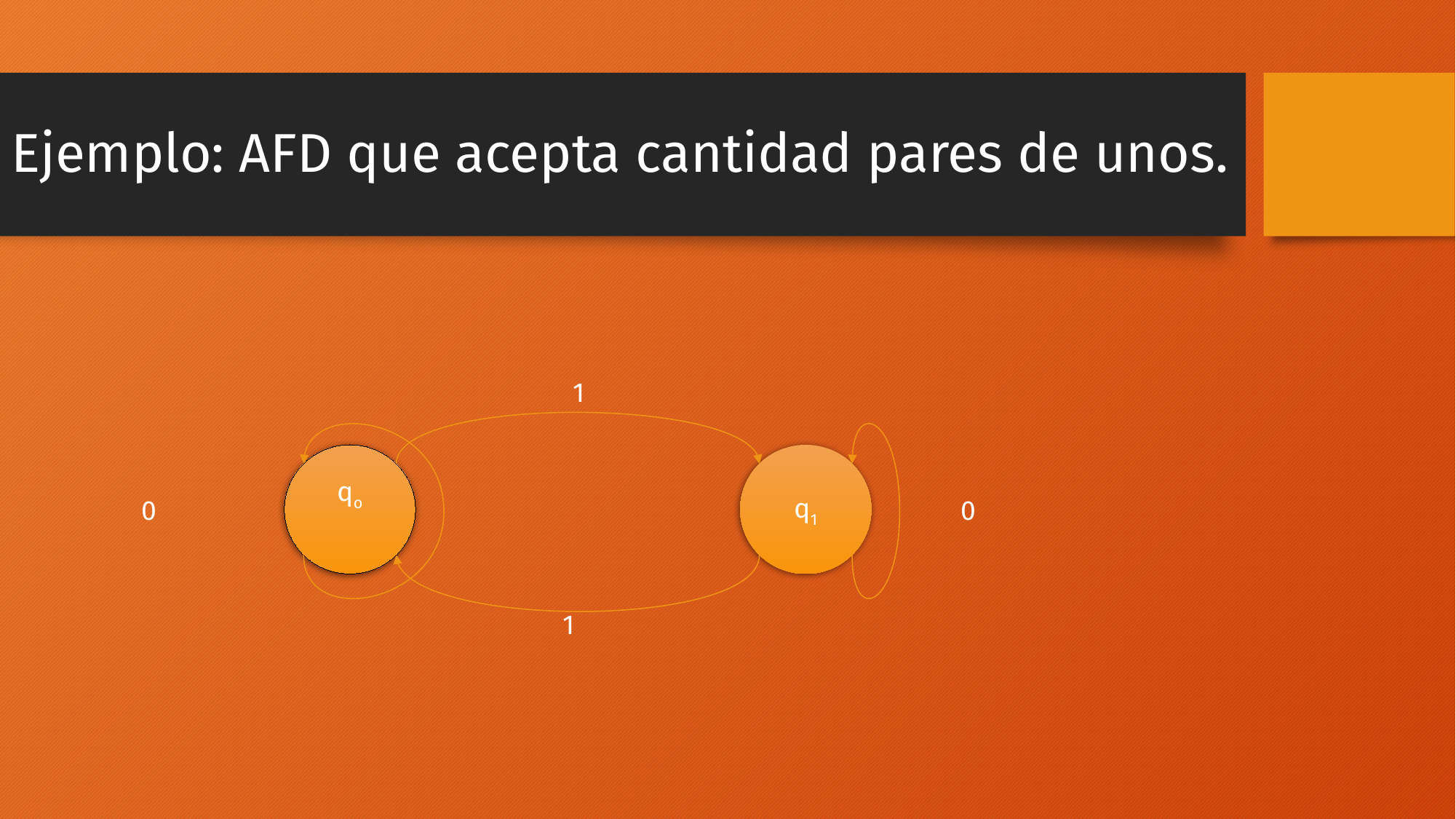

# Ejemplo: AFD que acepta cantidad pares de unos.
1
qo

q1
0
0
1